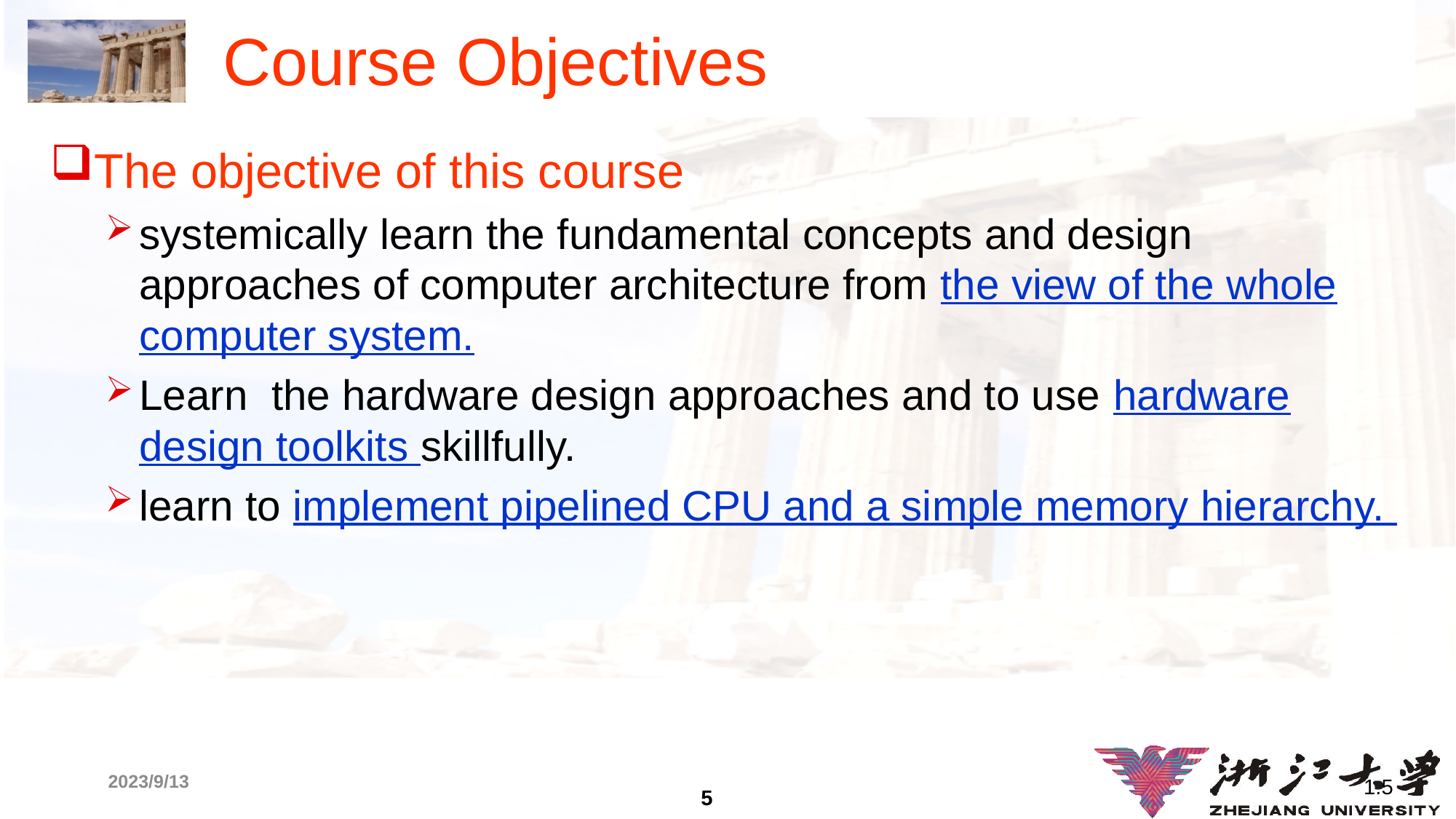

# Course Objectives
The objective of this course
systemically learn the fundamental concepts and design approaches of computer architecture from the view of the whole computer system.
Learn  the hardware design approaches and to use hardware design toolkits skillfully.
learn to implement pipelined CPU and a simple memory hierarchy.